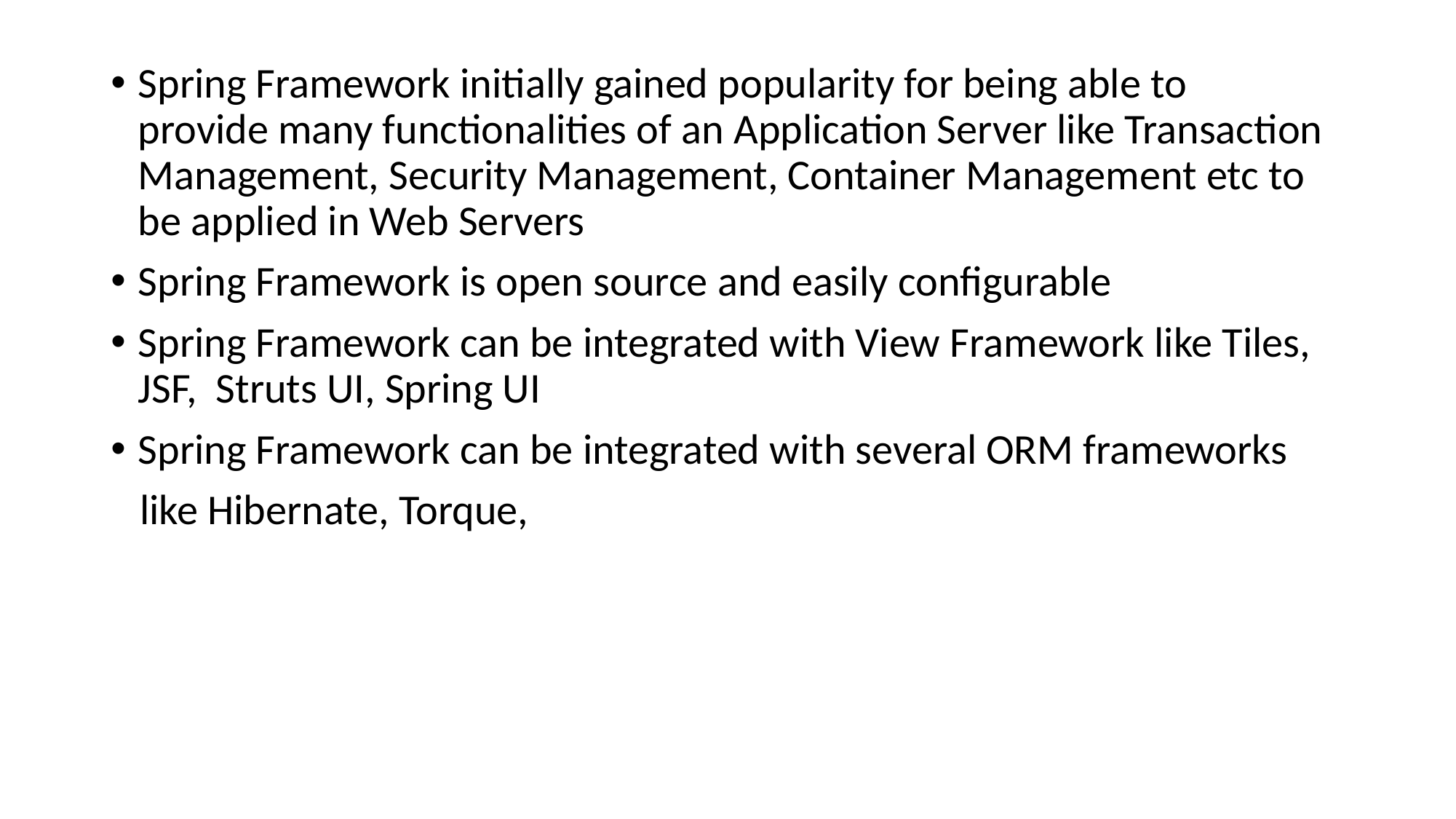

Spring Framework initially gained popularity for being able to   provide many functionalities of an Application Server like Transaction Management, Security Management, Container Management etc to be applied in Web Servers
Spring Framework is open source and easily configurable
Spring Framework can be integrated with View Framework like Tiles, JSF,  Struts UI, Spring UI
Spring Framework can be integrated with several ORM frameworks
   like Hibernate, Torque,